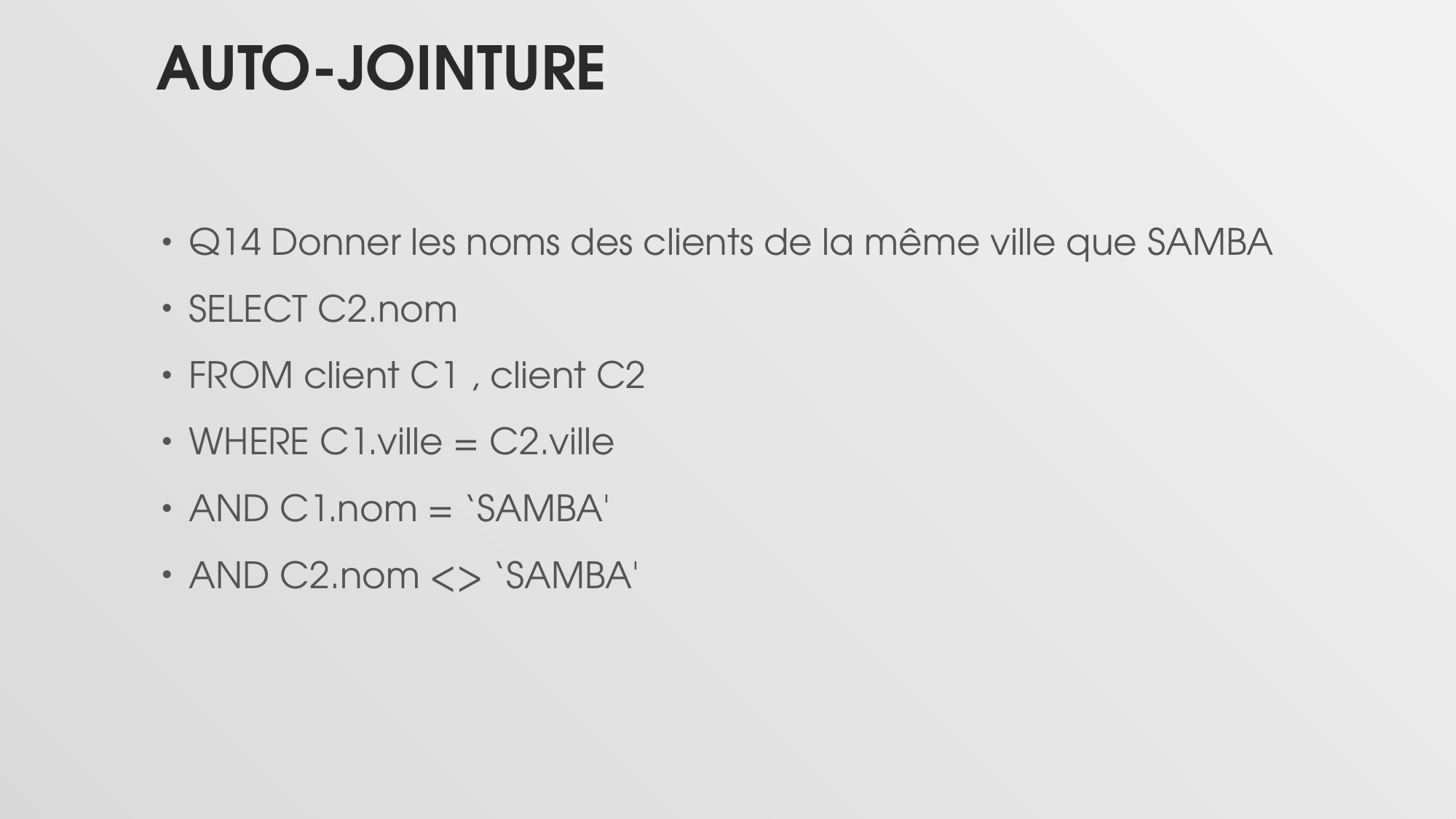

# Auto-jointure
Q14 Donner les noms des clients de la même ville que SAMBA
SELECT C2.nom
FROM client C1 , client C2
WHERE C1.ville = C2.ville
AND C1.nom = ‘SAMBA'
AND C2.nom <> ‘SAMBA'